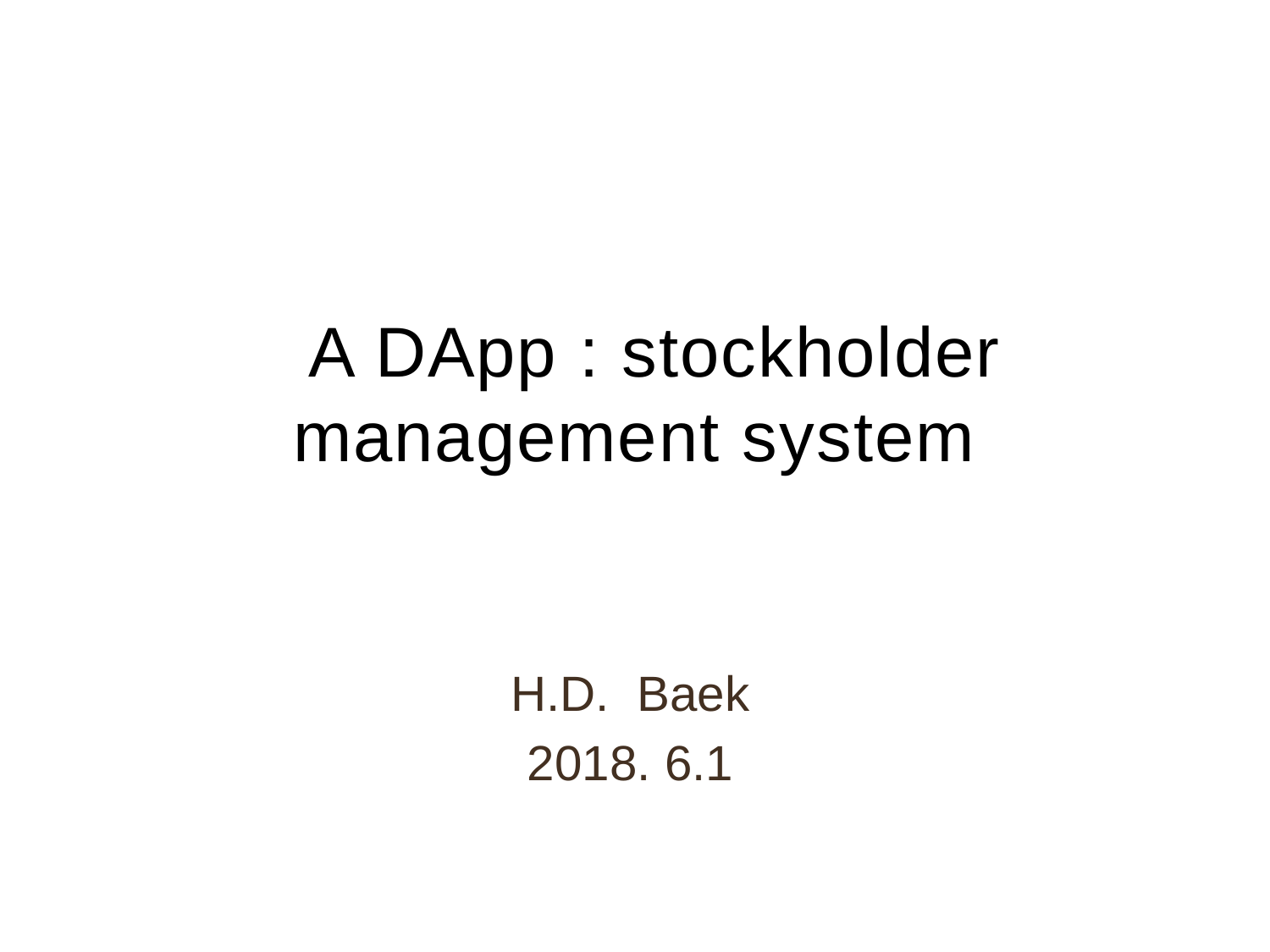

# A DApp : stockholder management system
H.D.  Baek
2018. 6.1